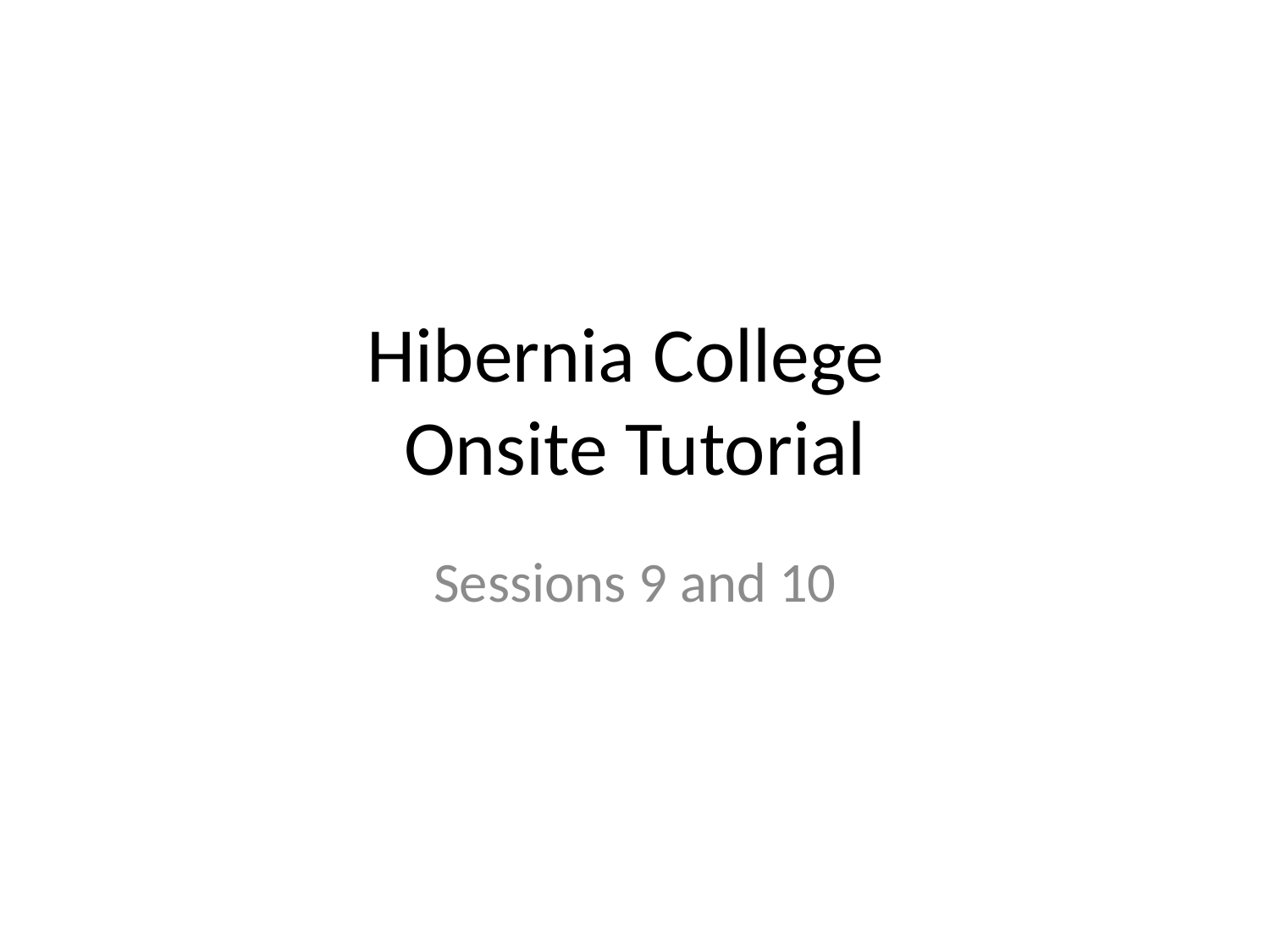

# Hibernia College Onsite Tutorial
Sessions 9 and 10